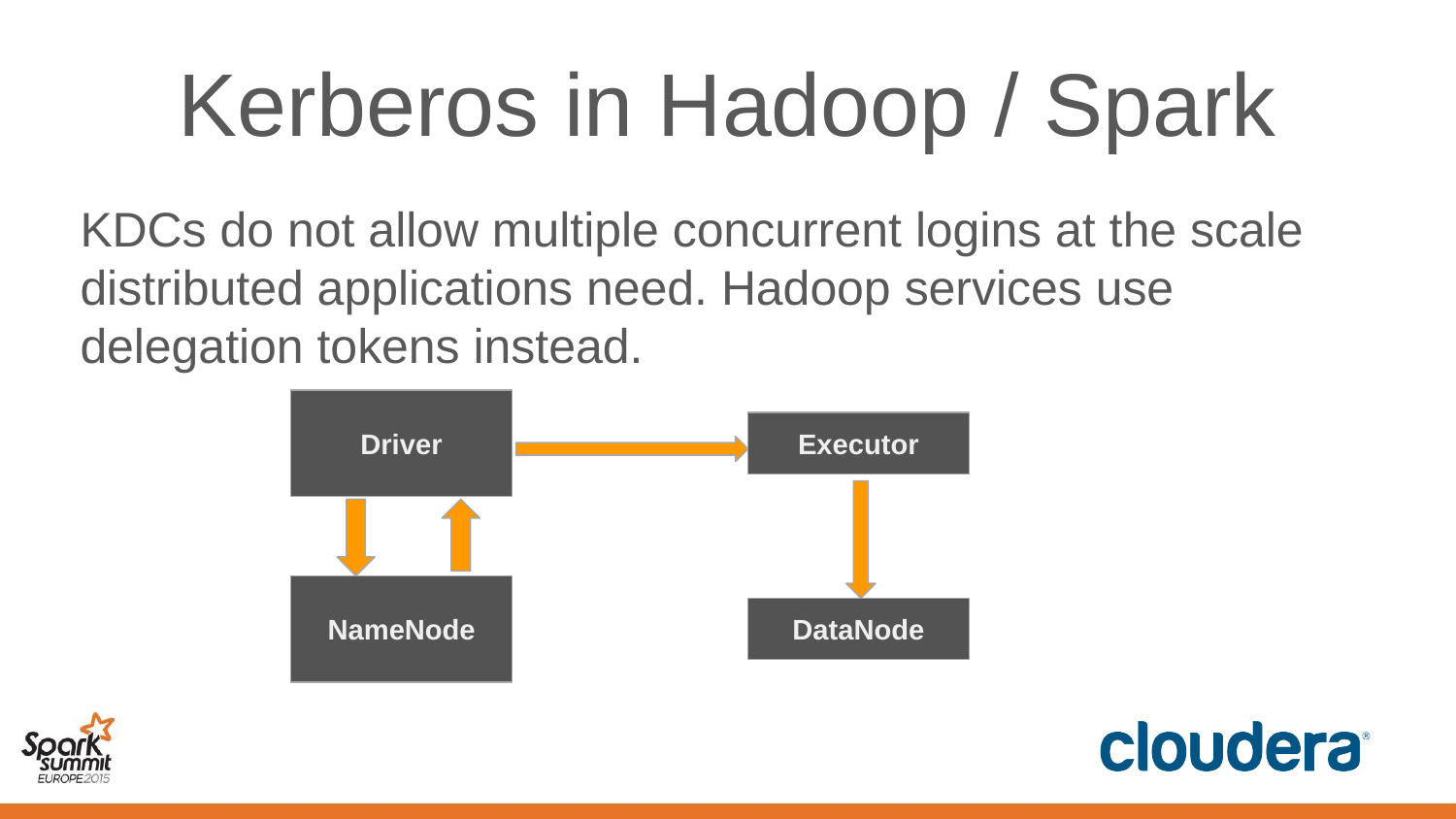

# Kerberos in Hadoop / Spark
KDCs do not allow multiple concurrent logins at the scale distributed applications need. Hadoop services use delegation tokens instead.
Driver
Executor

NameNode
DataNode